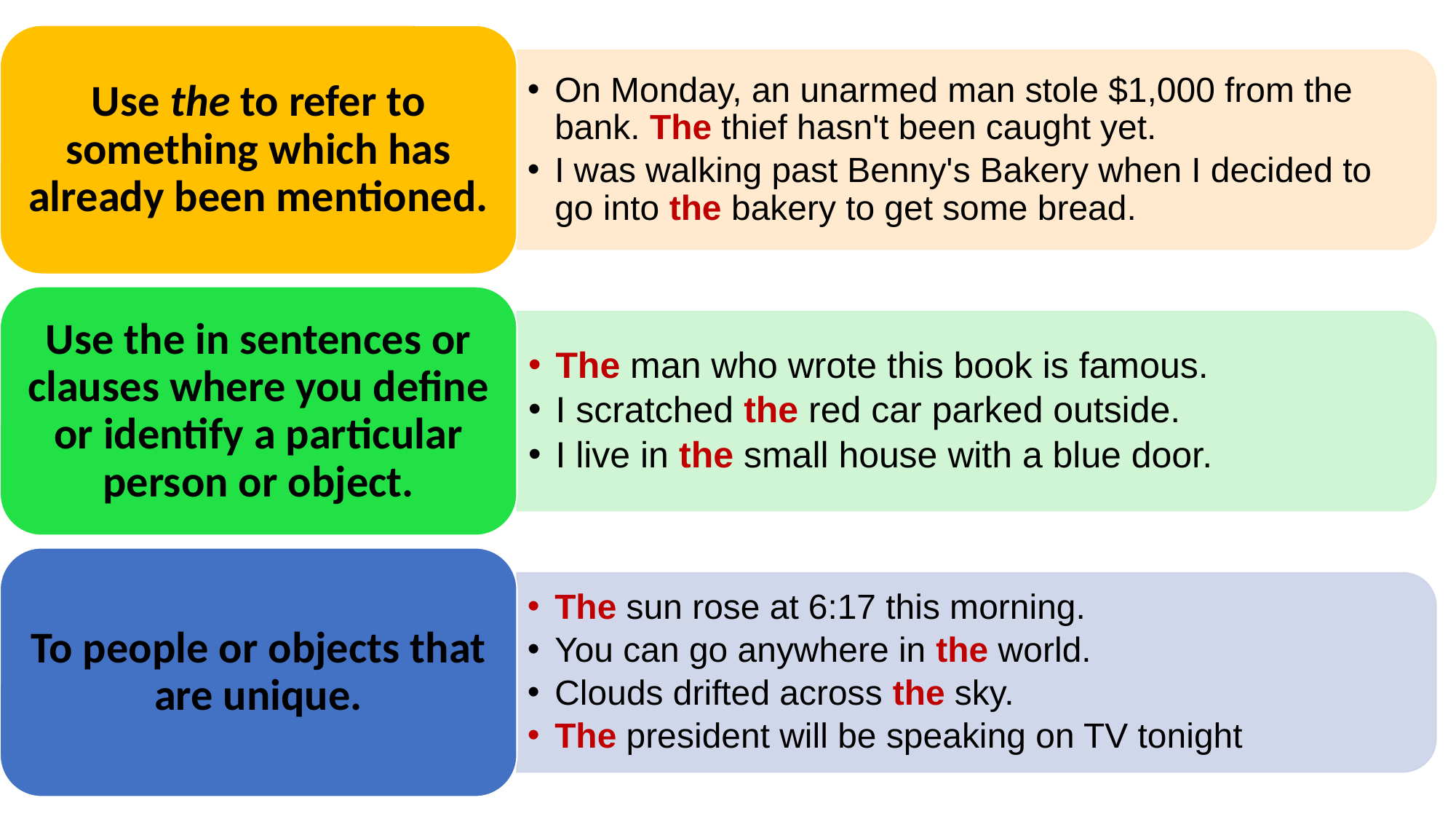

Use the to refer to something which has already been mentioned.
On Monday, an unarmed man stole $1,000 from the bank. The thief hasn't been caught yet.
I was walking past Benny's Bakery when I decided to go into the bakery to get some bread.

Use the in sentences or clauses where you define or identify a particular person or object.
The man who wrote this book is famous.
I scratched the red car parked outside.
I live in the small house with a blue door.

To people or objects that are unique.
The sun rose at 6:17 this morning.
You can go anywhere in the world.
Clouds drifted across the sky.
The president will be speaking on TV tonight